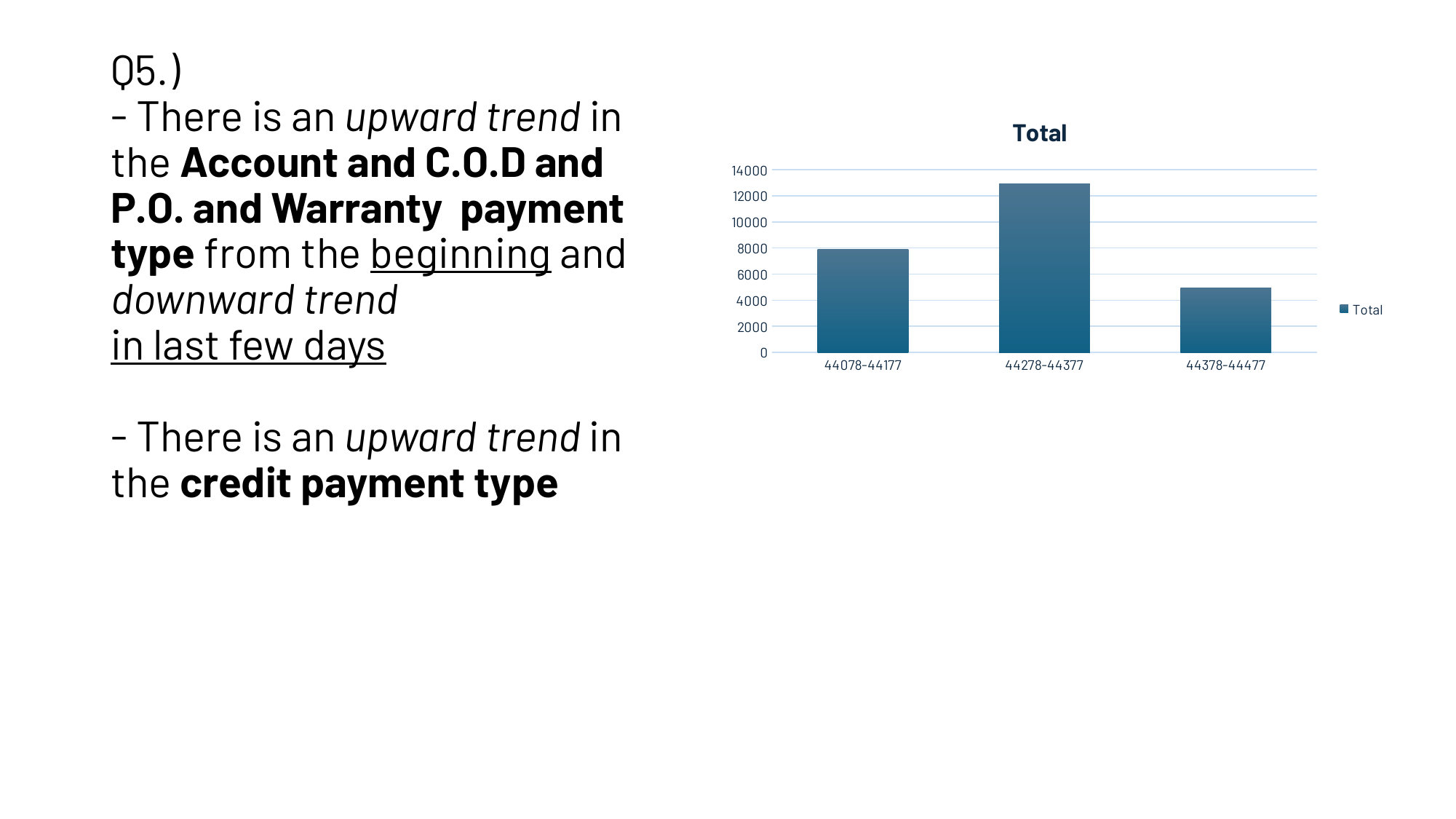

# Q5.) - There is an upward trend in the Account and C.O.D and P.O. and Warranty  payment type from the beginning and downward trend in last few days - There is an upward trend in the credit payment type

### Chart:

| Category | Total |
|---|---|
| 44078-44177 | 7870.8298 |
| 44278-44377 | 12934.322 |
| 44378-44477 | 4954.675300000001 |